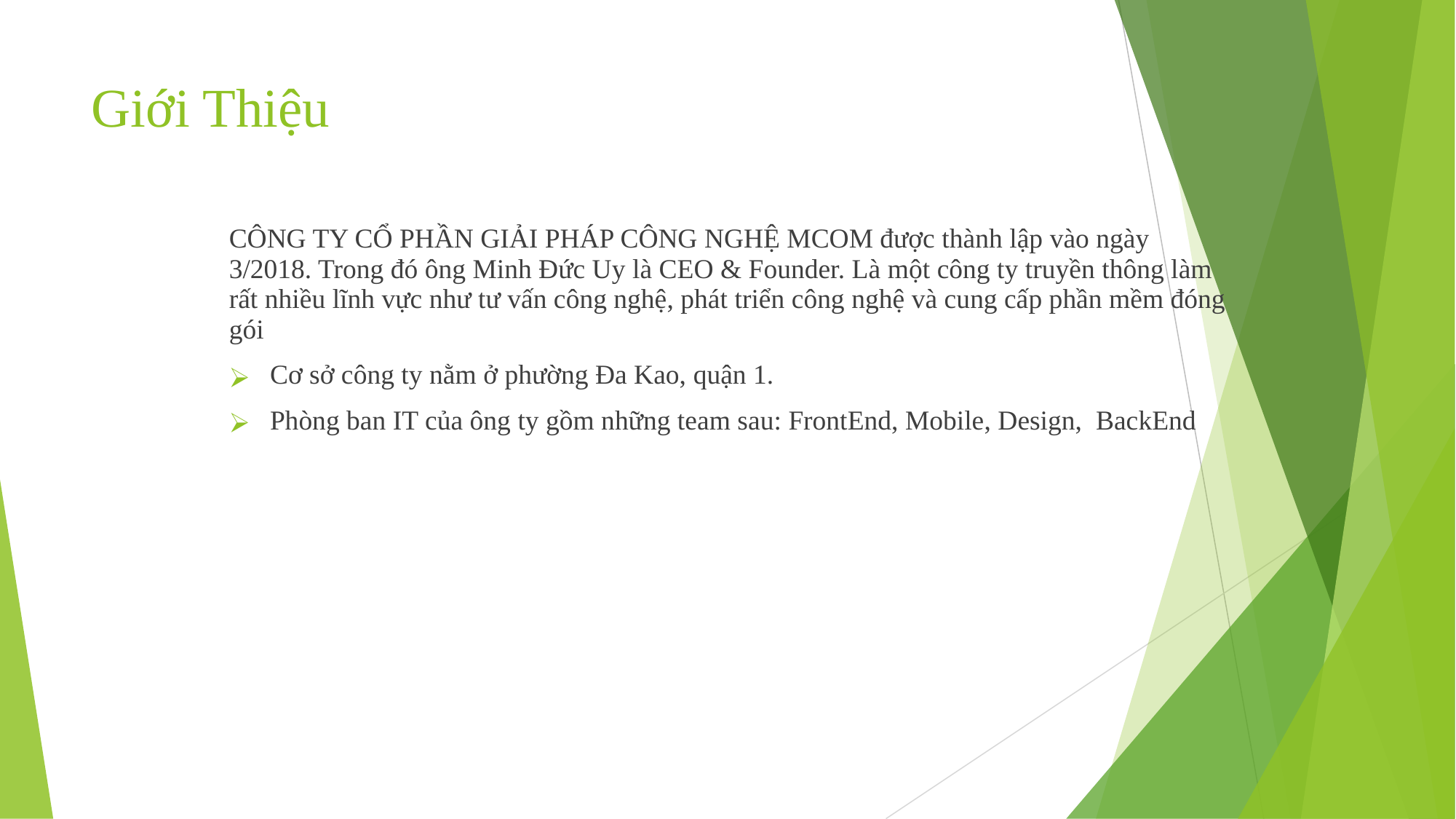

Giới Thiệu
CÔNG TY CỔ PHẦN GIẢI PHÁP CÔNG NGHỆ MCOM được thành lập vào ngày 3/2018. Trong đó ông Minh Đức Uy là CEO & Founder. Là một công ty truyền thông làm rất nhiều lĩnh vực như tư vấn công nghệ, phát triển công nghệ và cung cấp phần mềm đóng gói
Cơ sở công ty nằm ở phường Đa Kao, quận 1.
Phòng ban IT của ông ty gồm những team sau: FrontEnd, Mobile, Design,  BackEnd